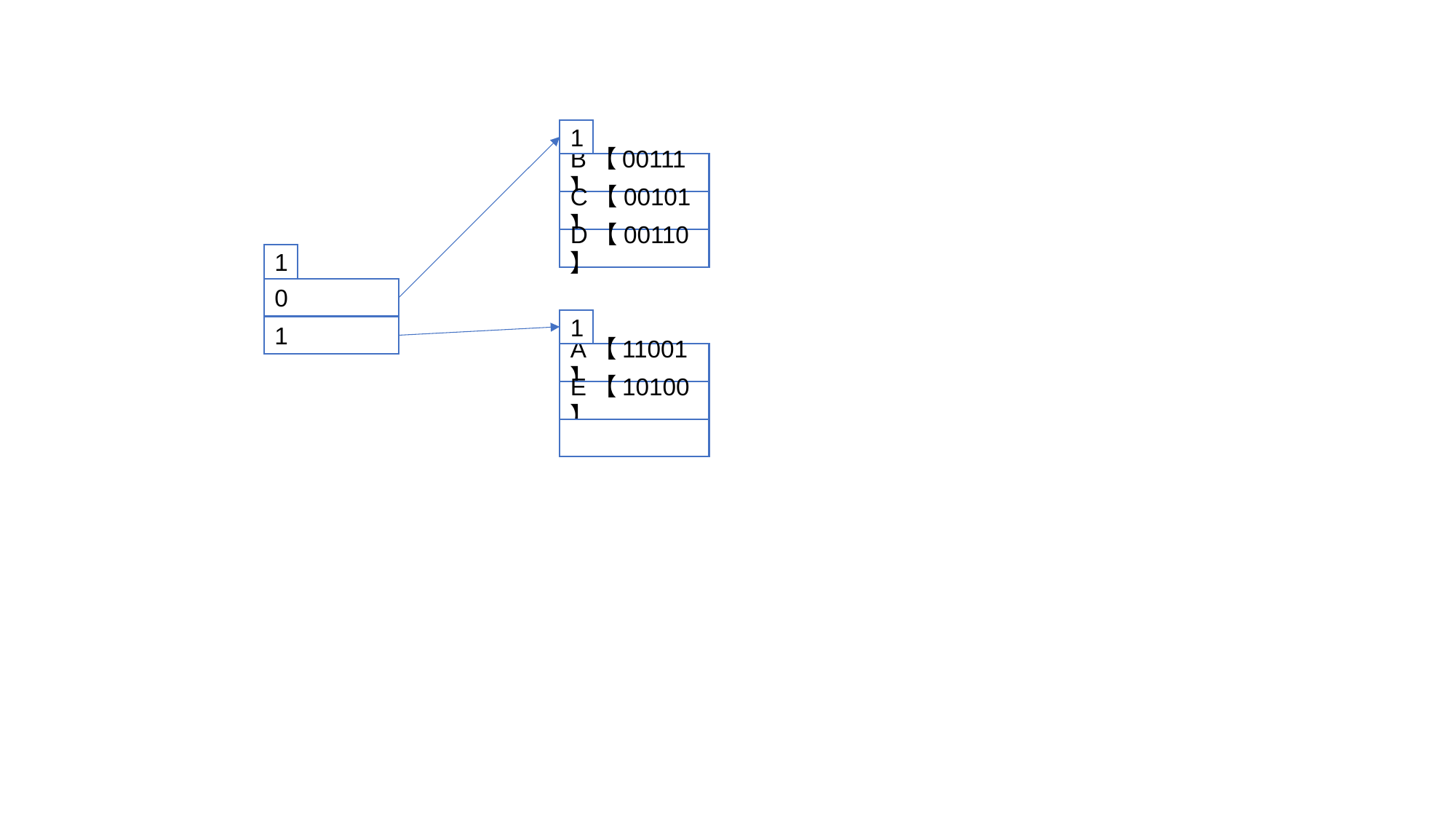

1
B【00111】
C【00101】
D【00110】
1
0
1
1
A【11001】
E【10100】